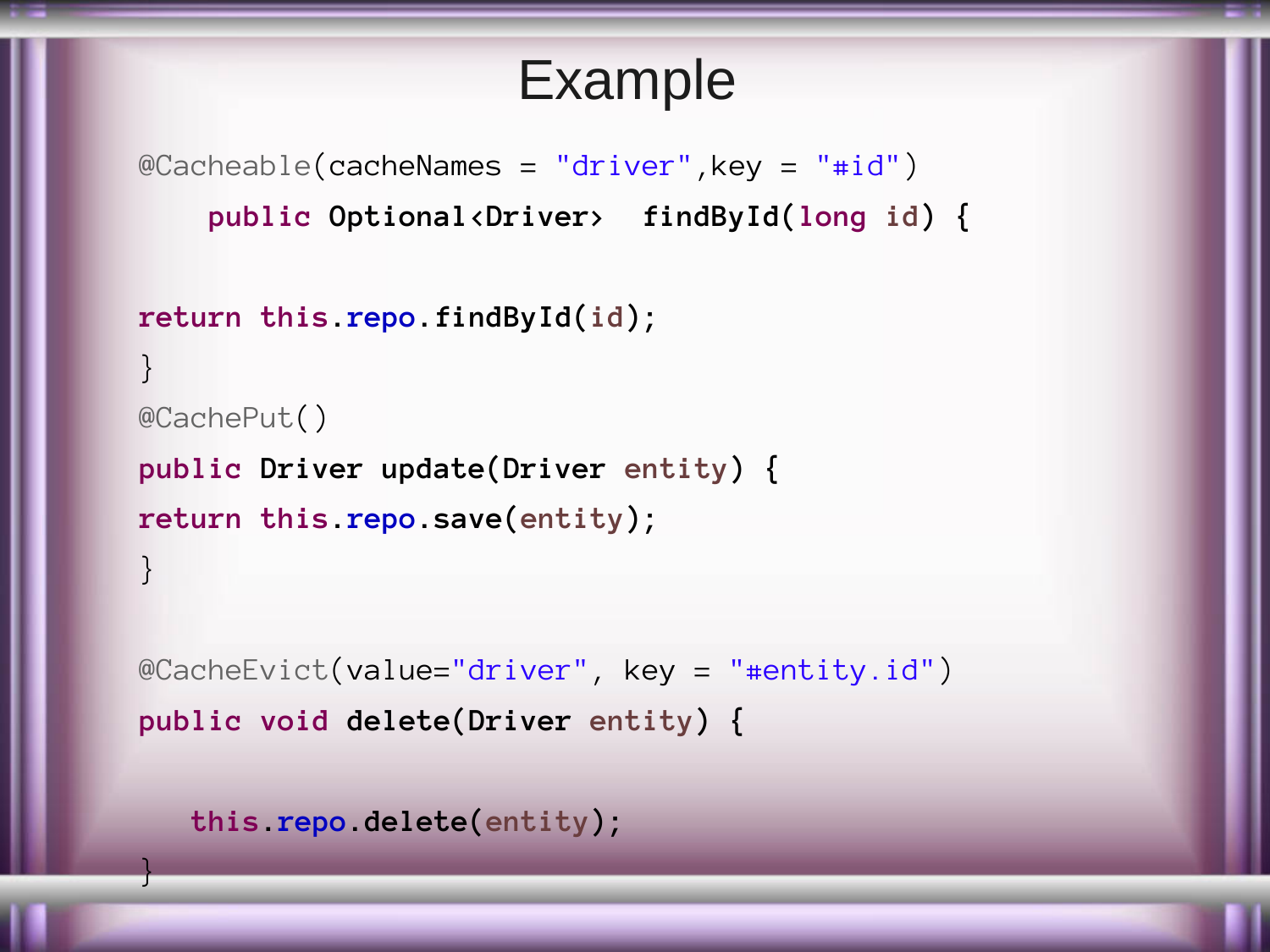

# Example
@Cacheable(cacheNames = "driver",key = "#id")
    public Optional<Driver>  findById(long id) {

return this.repo.findById(id);
}
@CachePut()
public Driver update(Driver entity) {
return this.repo.save(entity);
}

@CacheEvict(value="driver", key = "#entity.id")
public void delete(Driver entity) {

   this.repo.delete(entity);
}